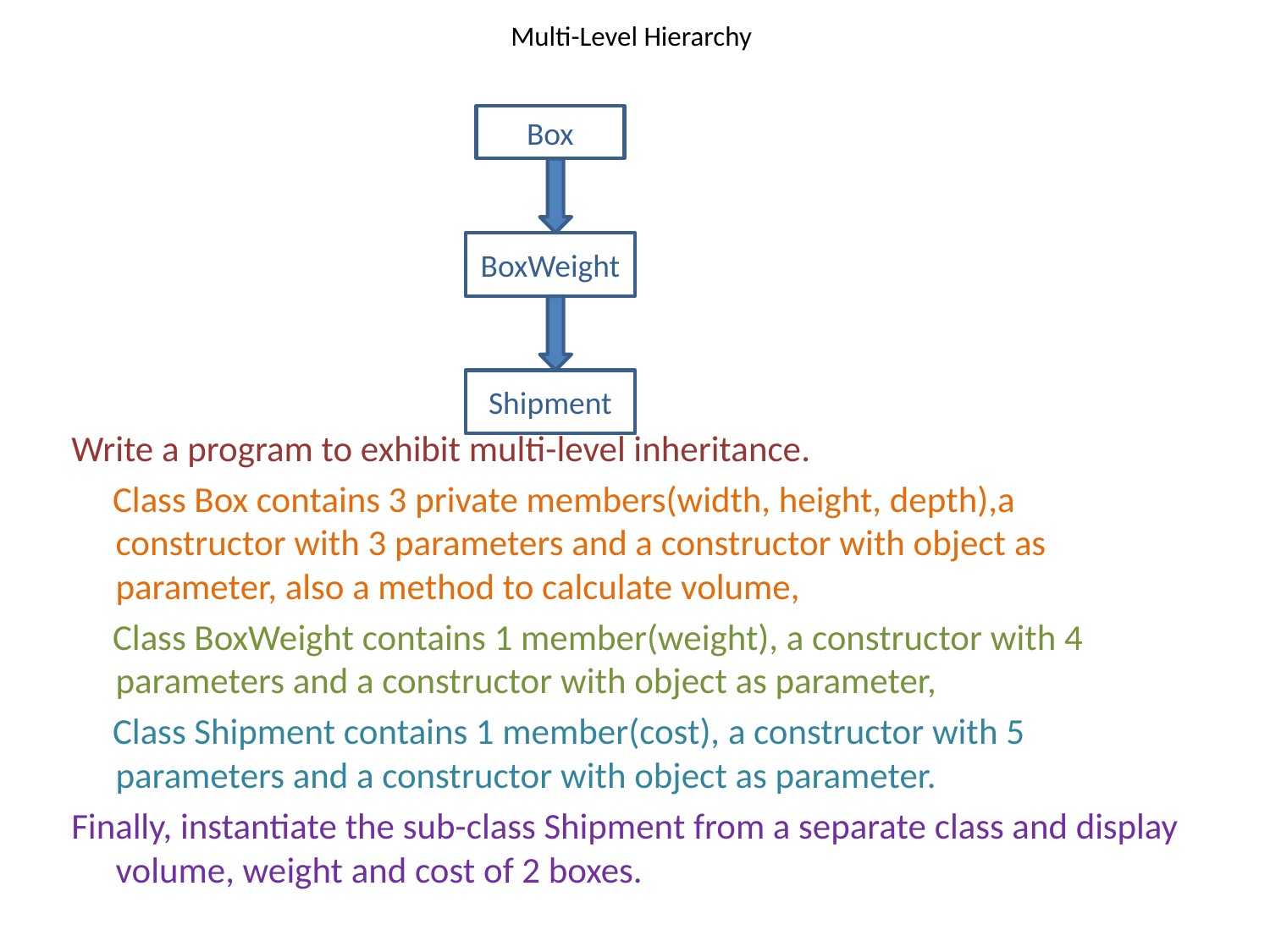

# Multi-Level Hierarchy

Write a program to exhibit multi-level inheritance.
     Class Box contains 3 private members(width, height, depth),a constructor with 3 parameters and a constructor with object as parameter, also a method to calculate volume,
     Class BoxWeight contains 1 member(weight), a constructor with 4 parameters and a constructor with object as parameter,
     Class Shipment contains 1 member(cost), a constructor with 5 parameters and a constructor with object as parameter.
Finally, instantiate the sub-class Shipment from a separate class and display volume, weight and cost of 2 boxes.
Box

BoxWeight

Shipment